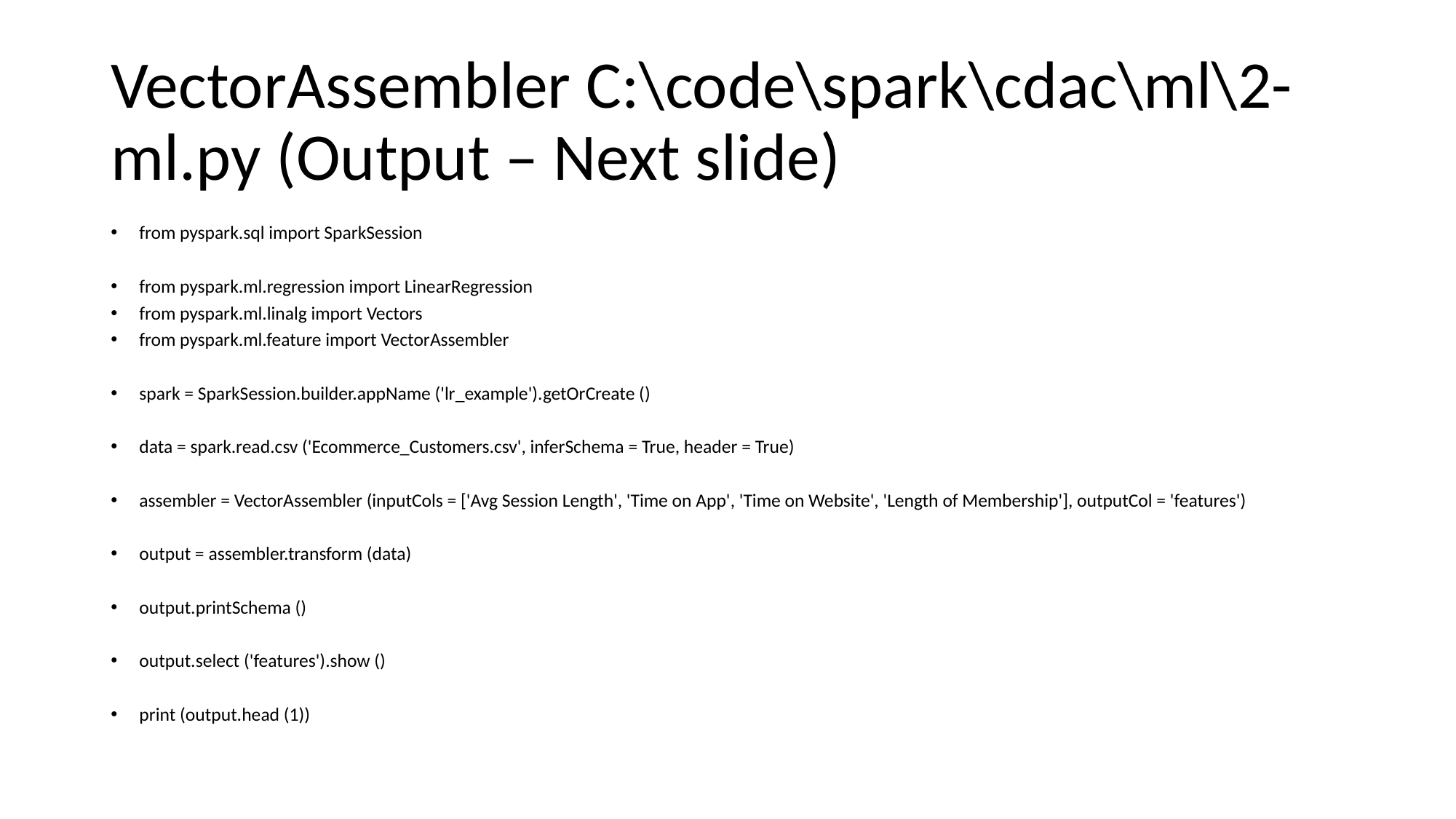

# VectorAssembler C:\code\spark\cdac\ml\2-ml.py (Output – Next slide)
from pyspark.sql import SparkSession

from pyspark.ml.regression import LinearRegression
from pyspark.ml.linalg import Vectors
from pyspark.ml.feature import VectorAssembler

spark = SparkSession.builder.appName ('lr_example').getOrCreate ()

data = spark.read.csv ('Ecommerce_Customers.csv', inferSchema = True, header = True)

assembler = VectorAssembler (inputCols = ['Avg Session Length', 'Time on App', 'Time on Website', 'Length of Membership'], outputCol = 'features')

output = assembler.transform (data)

output.printSchema ()

output.select ('features').show ()

print (output.head (1))